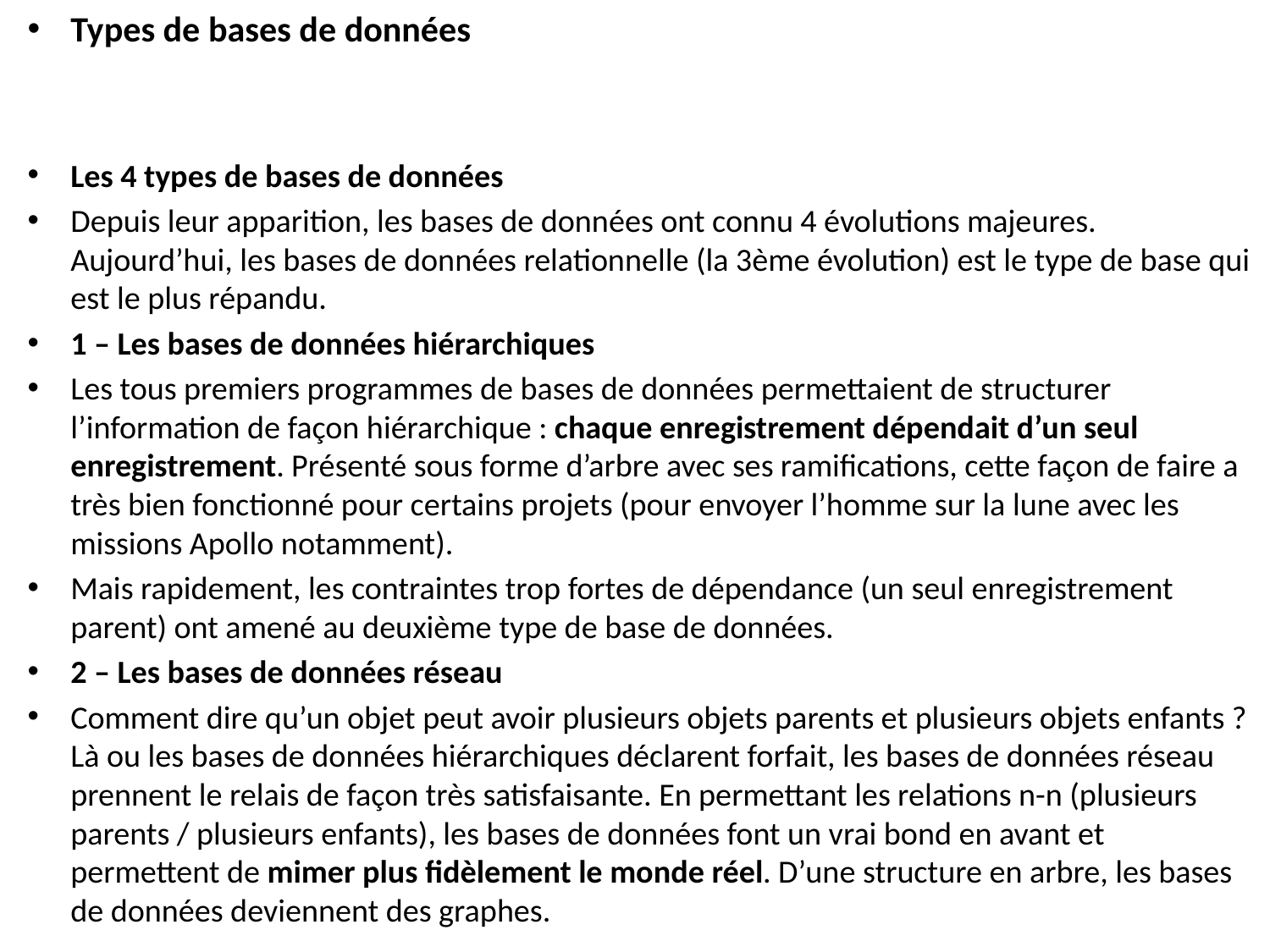

Types de bases de données

Les 4 types de bases de données
Depuis leur apparition, les bases de données ont connu 4 évolutions majeures. Aujourd’hui, les bases de données relationnelle (la 3ème évolution) est le type de base qui est le plus répandu.
1 – Les bases de données hiérarchiques
Les tous premiers programmes de bases de données permettaient de structurer l’information de façon hiérarchique : chaque enregistrement dépendait d’un seul enregistrement. Présenté sous forme d’arbre avec ses ramifications, cette façon de faire a très bien fonctionné pour certains projets (pour envoyer l’homme sur la lune avec les missions Apollo notamment).
Mais rapidement, les contraintes trop fortes de dépendance (un seul enregistrement parent) ont amené au deuxième type de base de données.
2 – Les bases de données réseau
Comment dire qu’un objet peut avoir plusieurs objets parents et plusieurs objets enfants ? Là ou les bases de données hiérarchiques déclarent forfait, les bases de données réseau prennent le relais de façon très satisfaisante. En permettant les relations n-n (plusieurs parents / plusieurs enfants), les bases de données font un vrai bond en avant et permettent de mimer plus fidèlement le monde réel. D’une structure en arbre, les bases de données deviennent des graphes.